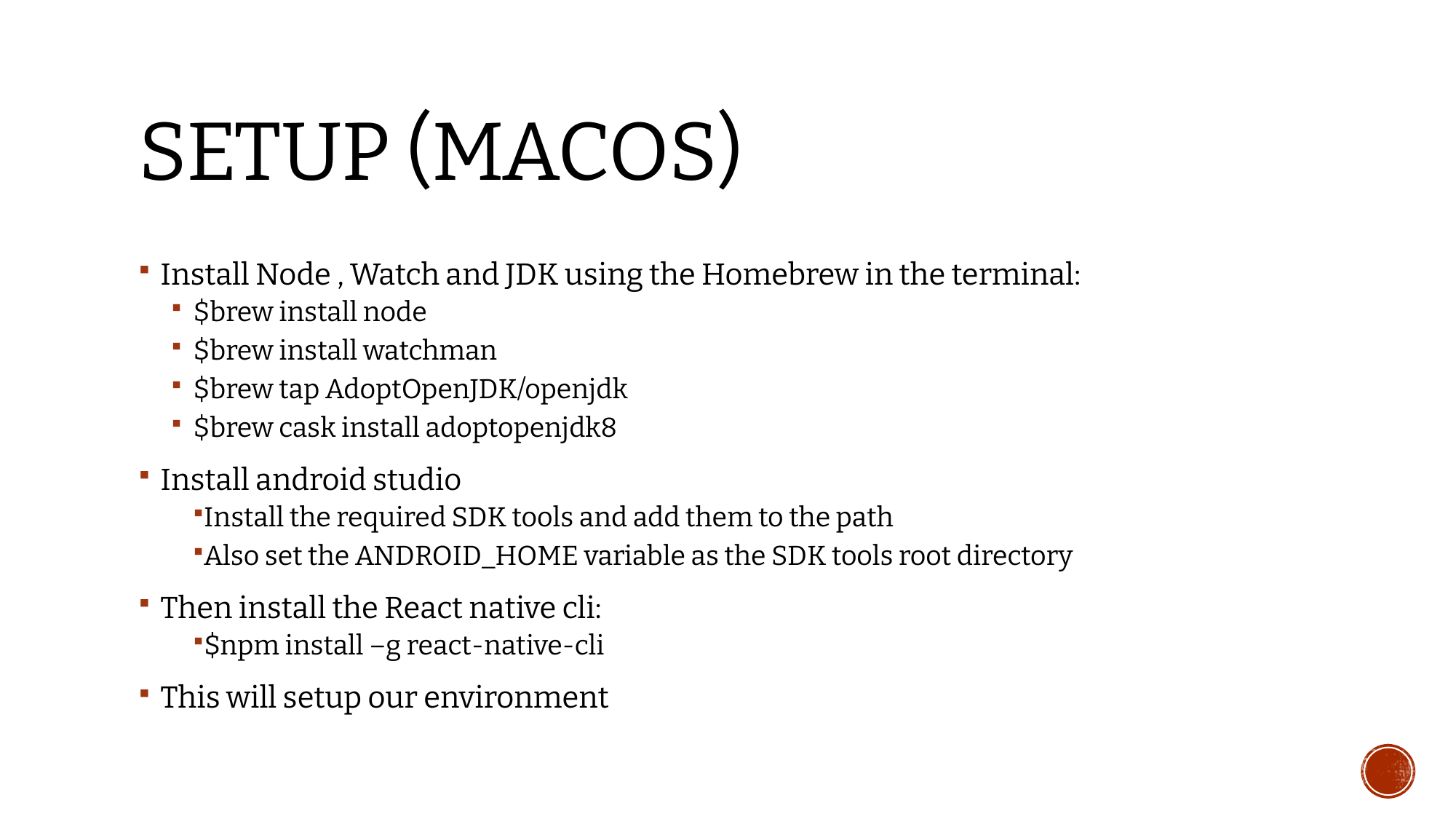

# Setup (Macos)
Install Node , Watch and JDK using the Homebrew in the terminal:
$brew install node
$brew install watchman
$brew tap AdoptOpenJDK/openjdk
$brew cask install adoptopenjdk8
Install android studio
Install the required SDK tools and add them to the path
Also set the ANDROID_HOME variable as the SDK tools root directory
Then install the React native cli:
$npm install –g react-native-cli
This will setup our environment